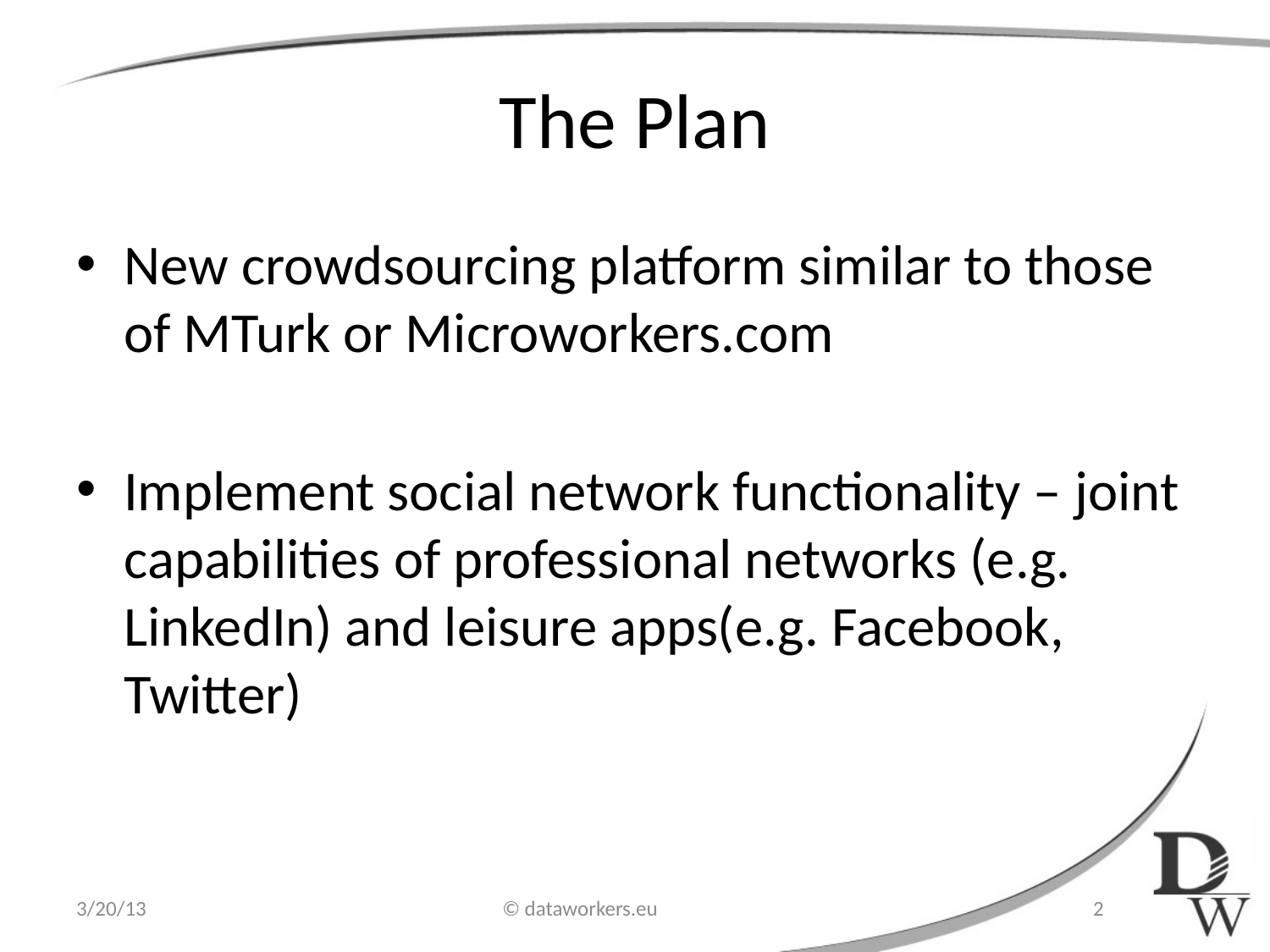

# The Plan
New crowdsourcing platform similar to those of MTurk or Microworkers.com

Implement social network functionality – joint capabilities of professional networks (e.g. LinkedIn) and leisure apps(e.g. Facebook, Twitter)
3/20/13
© dataworkers.eu
2